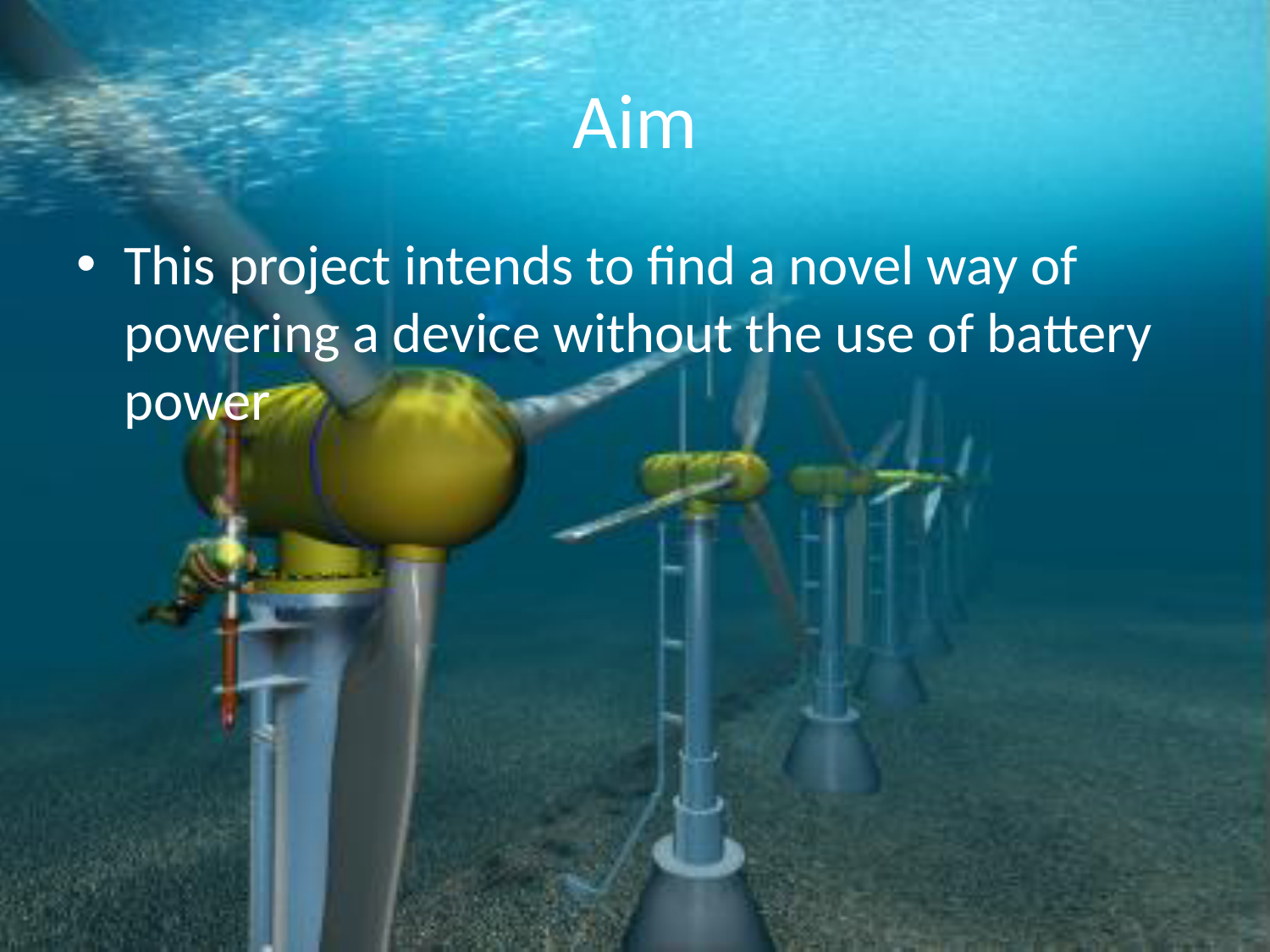

# Aim
This project intends to find a novel way of powering a device without the use of battery power